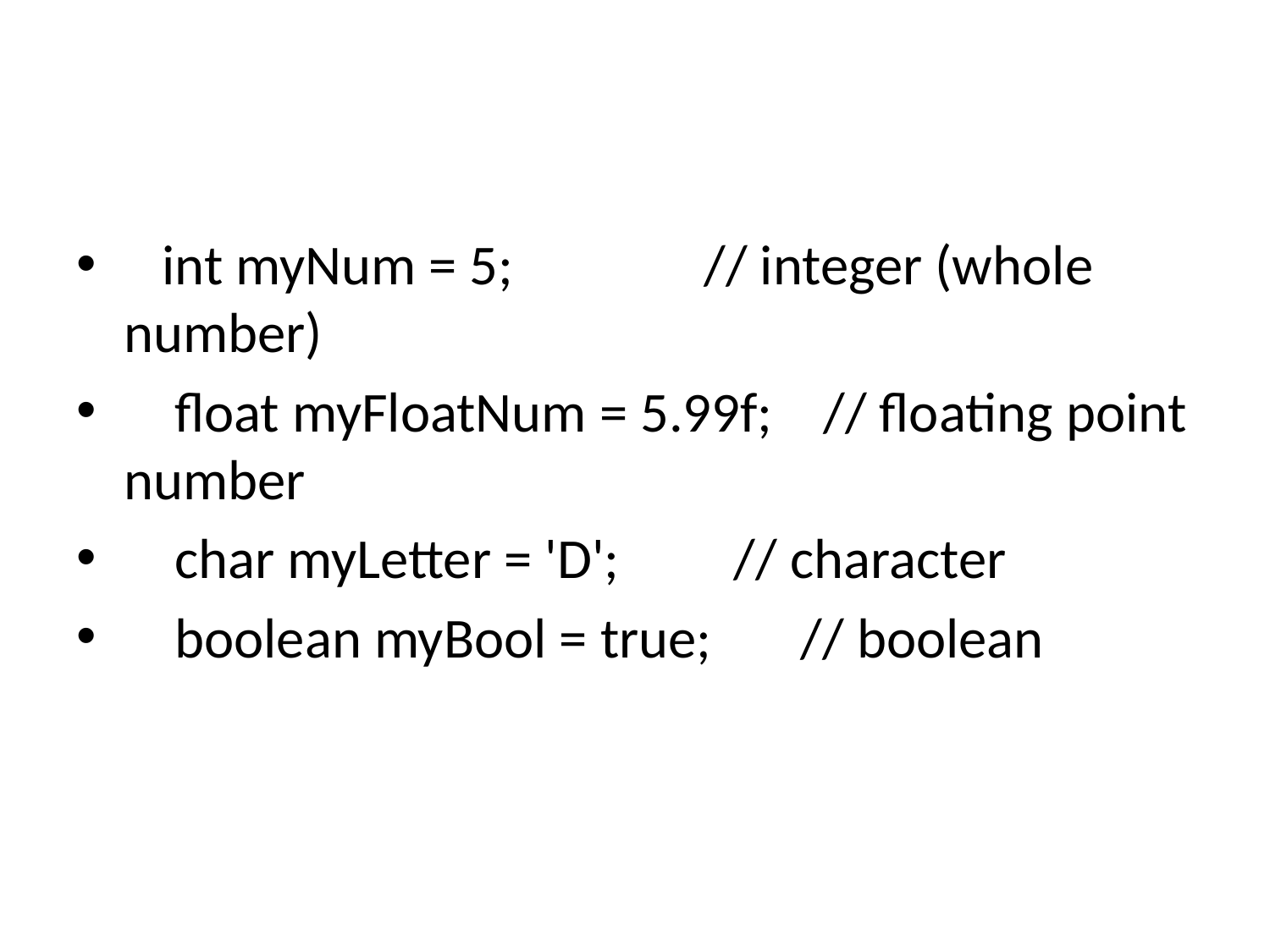

#
   int myNum = 5;               // integer (whole number)
    float myFloatNum = 5.99f;    // floating point number
    char myLetter = 'D';         // character
    boolean myBool = true;       // boolean